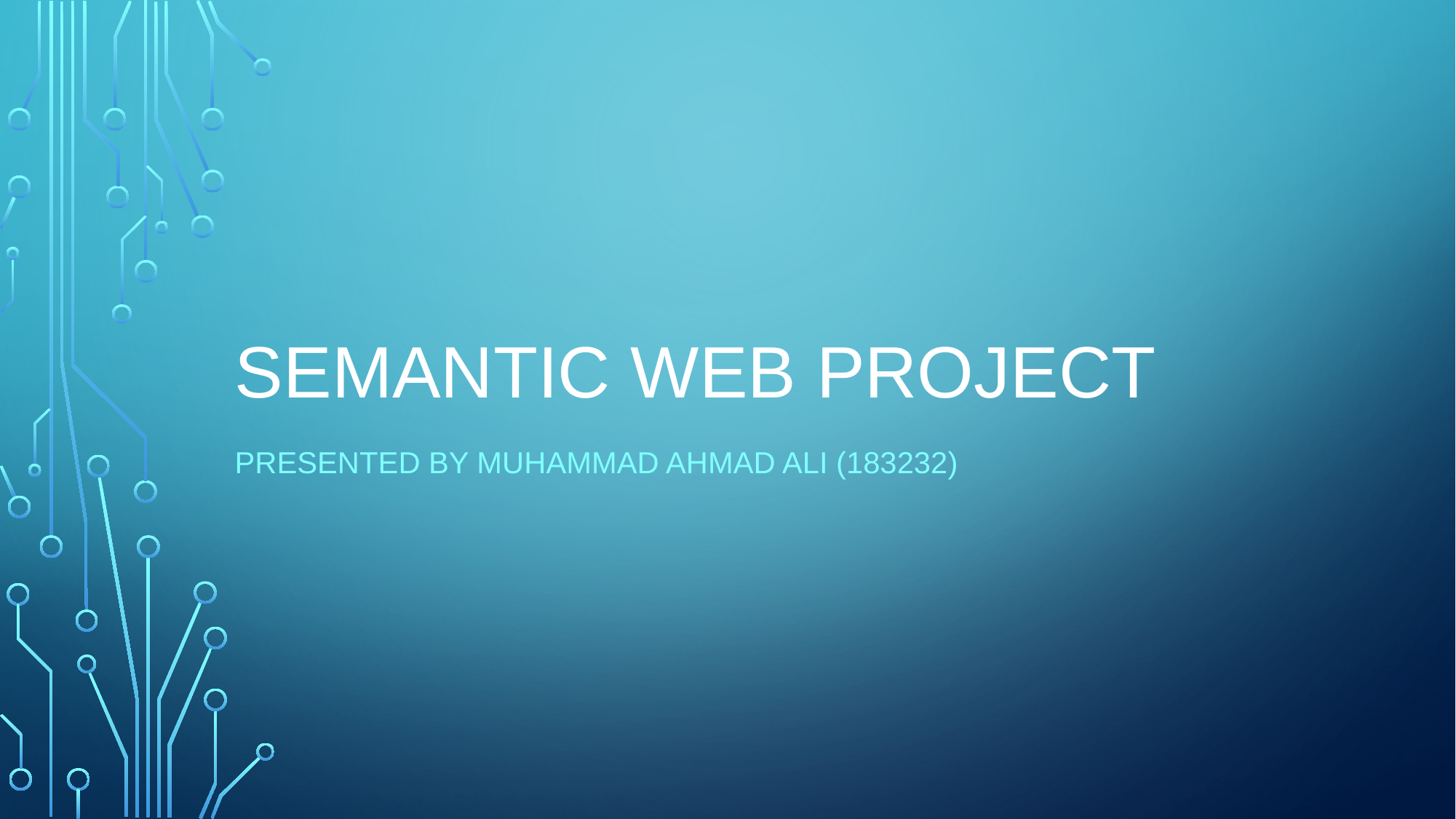

# Semantic Web Project
Presented by Muhammad Ahmad Ali (183232)